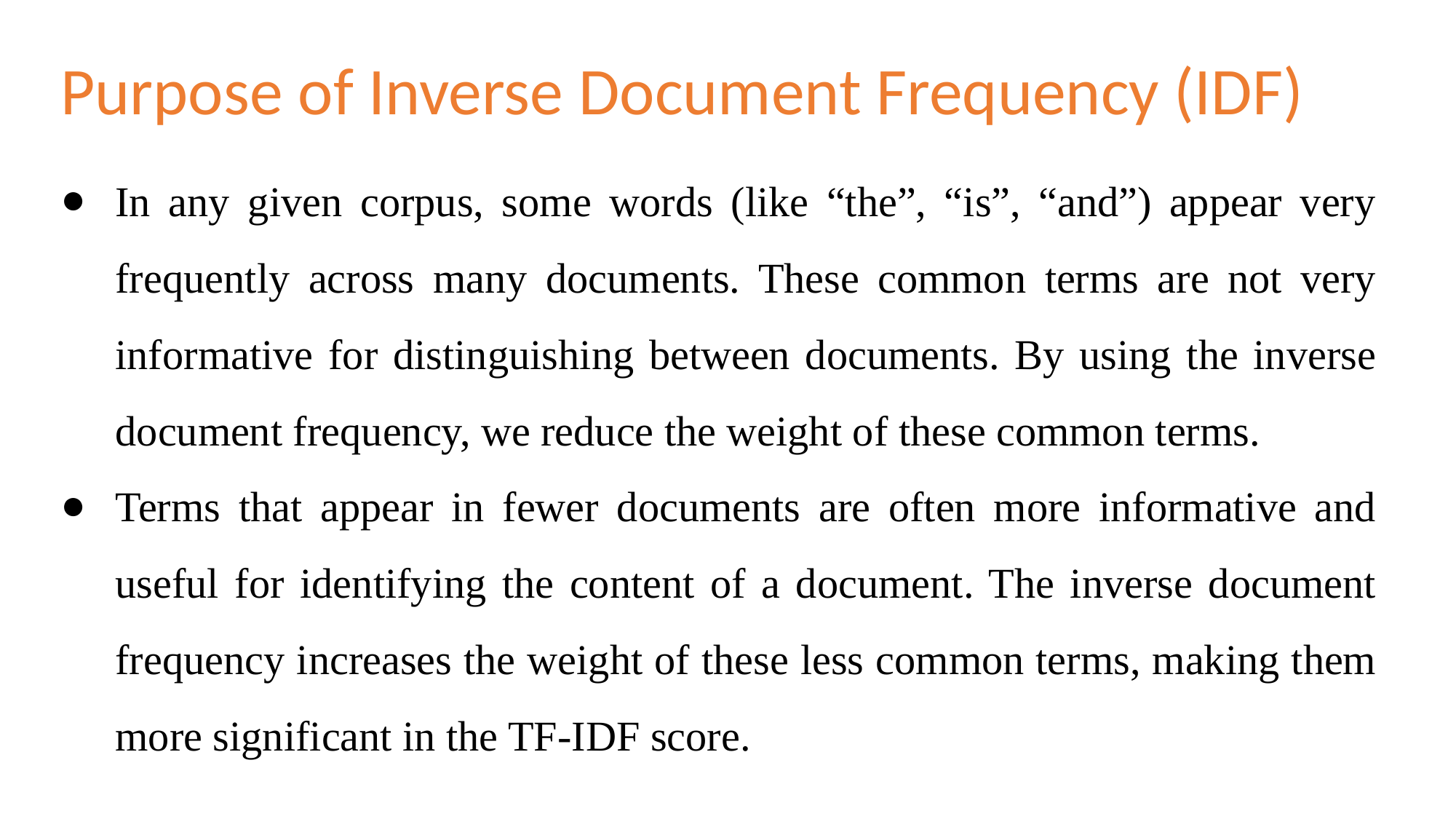

# Purpose of Inverse Document Frequency (IDF)
In any given corpus, some words (like “the”, “is”, “and”) appear very frequently across many documents. These common terms are not very informative for distinguishing between documents. By using the inverse document frequency, we reduce the weight of these common terms.
Terms that appear in fewer documents are often more informative and useful for identifying the content of a document. The inverse document frequency increases the weight of these less common terms, making them more significant in the TF-IDF score.